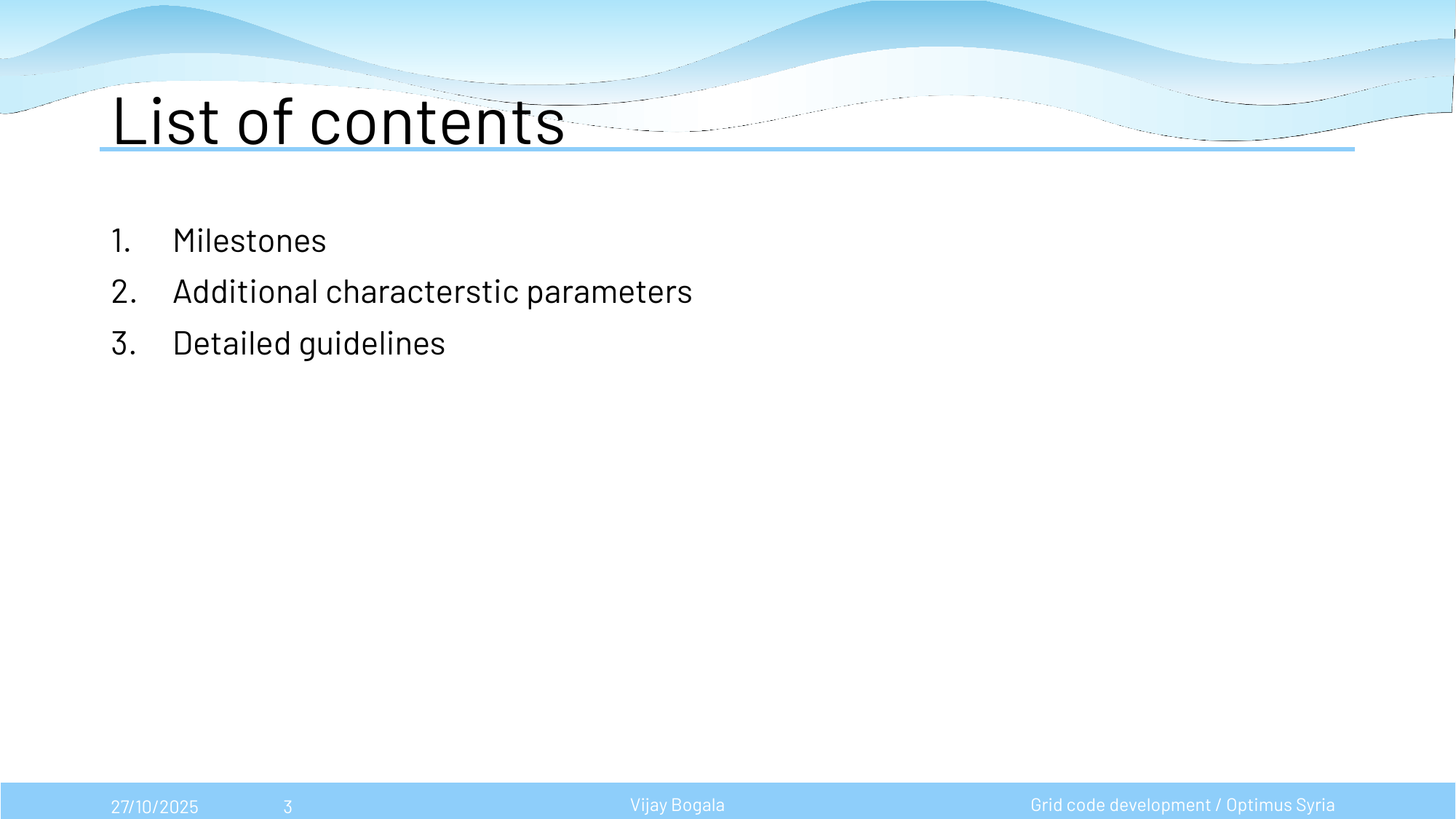

# List of contents
Milestones
Additional characterstic parameters
Detailed guidelines

27/10/2025
3